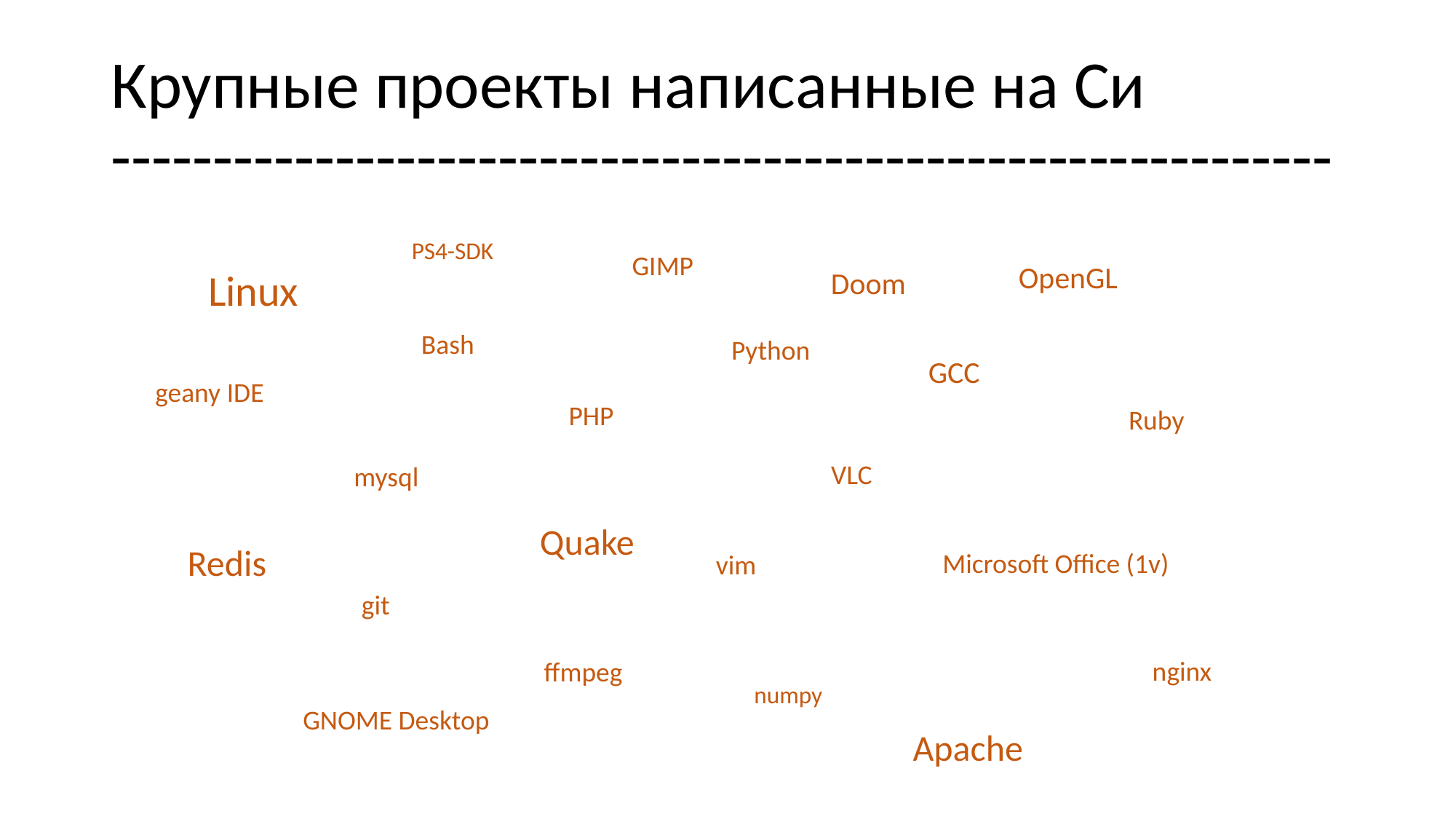

# Крупные проекты написанные на Си ------------------------------------------------------------
PS4-SDK
GIMP
OpenGL
Linux
Doom
Bash
Python
GCC
geany IDE
PHP
Ruby
VLC
mysql
Quake
Redis
Microsoft Office (1v)
vim
git
nginx
ffmpeg
numpy
GNOME Desktop
Apache